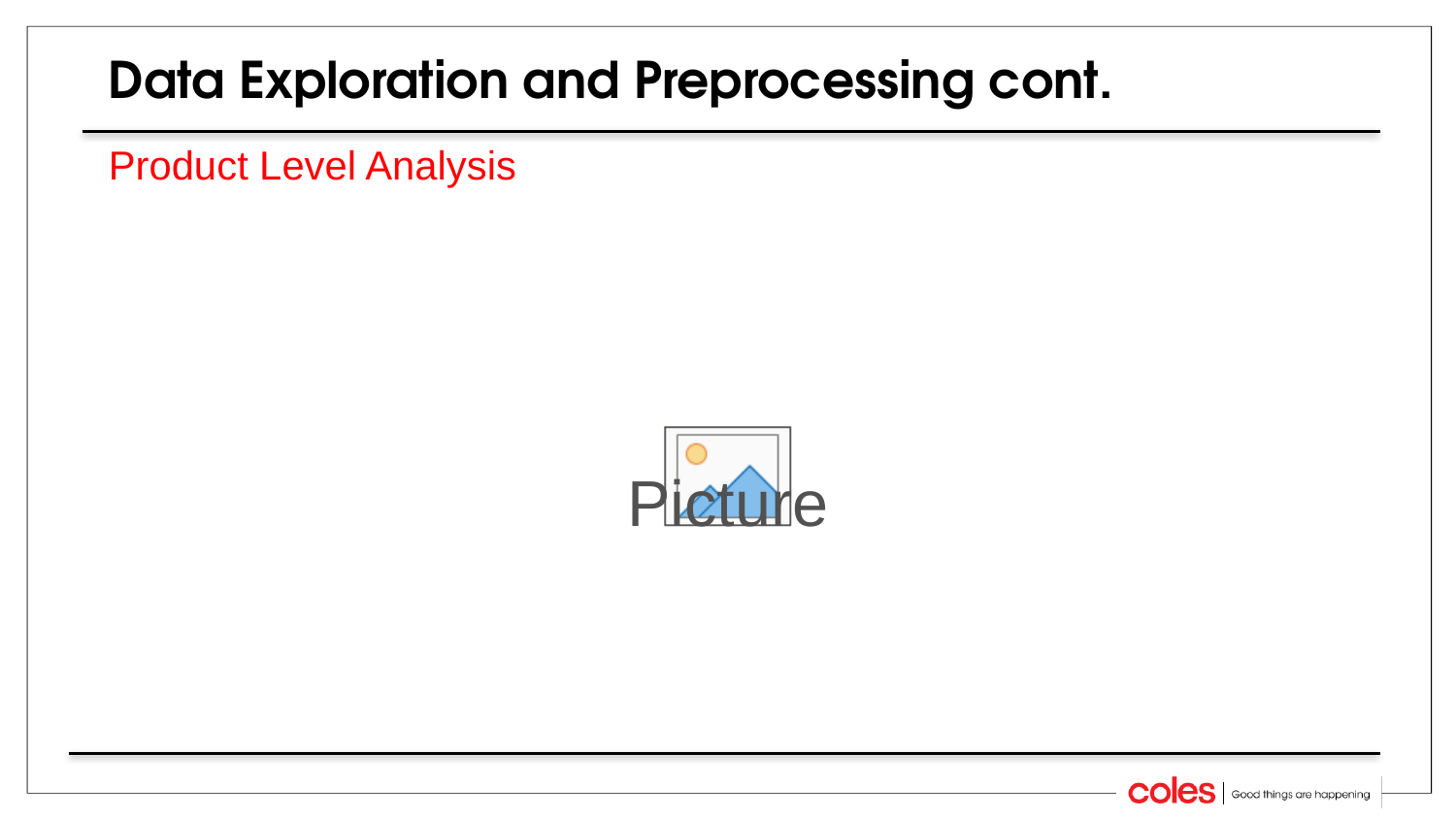

# Data Exploration and Preprocessing cont.
Product Level Analysis